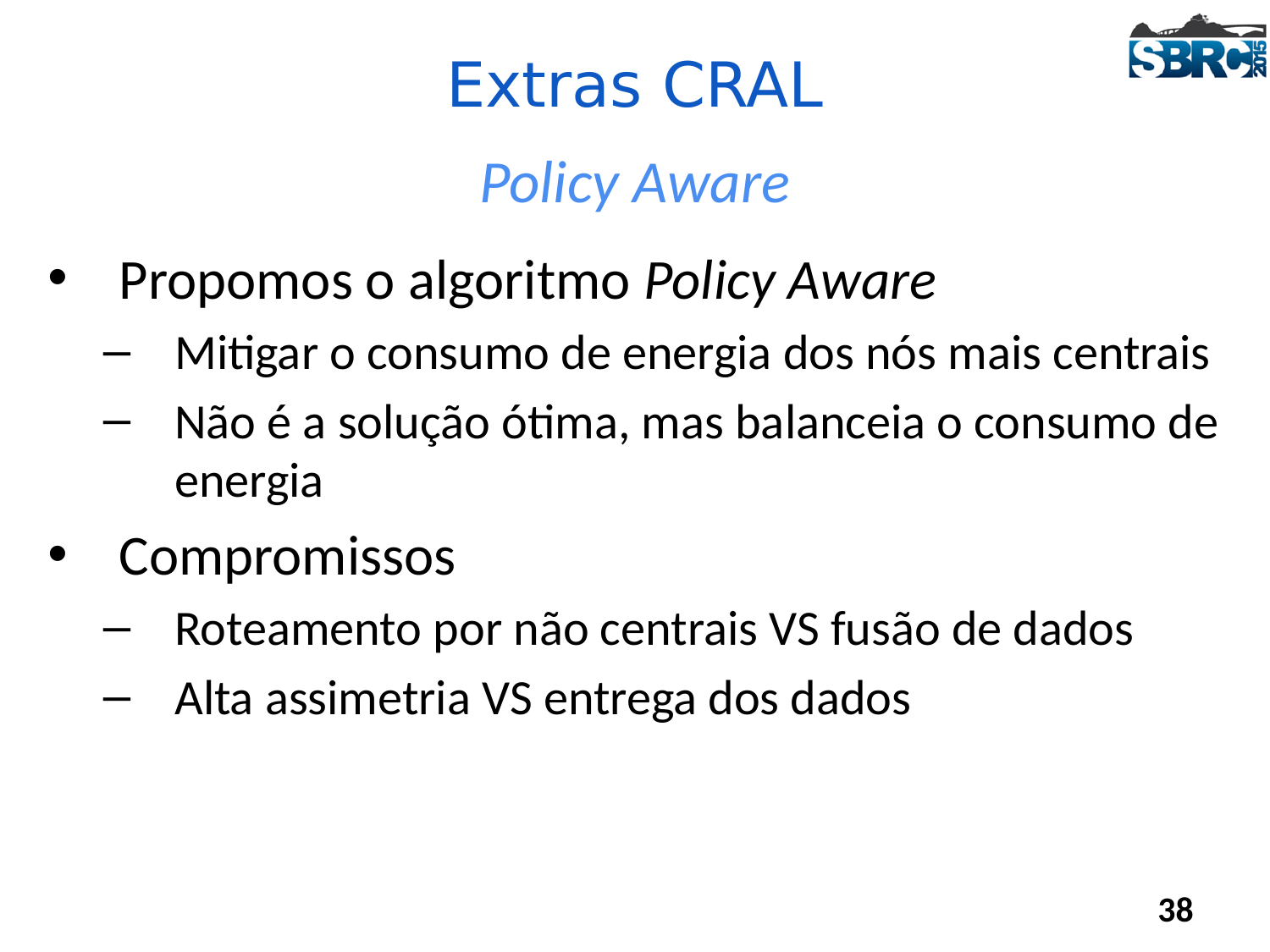

# Extras CRAL
Policy Aware
Propomos o algoritmo Policy Aware
Mitigar o consumo de energia dos nós mais centrais
Não é a solução ótima, mas balanceia o consumo de energia
Compromissos
Roteamento por não centrais VS fusão de dados
Alta assimetria VS entrega dos dados

38